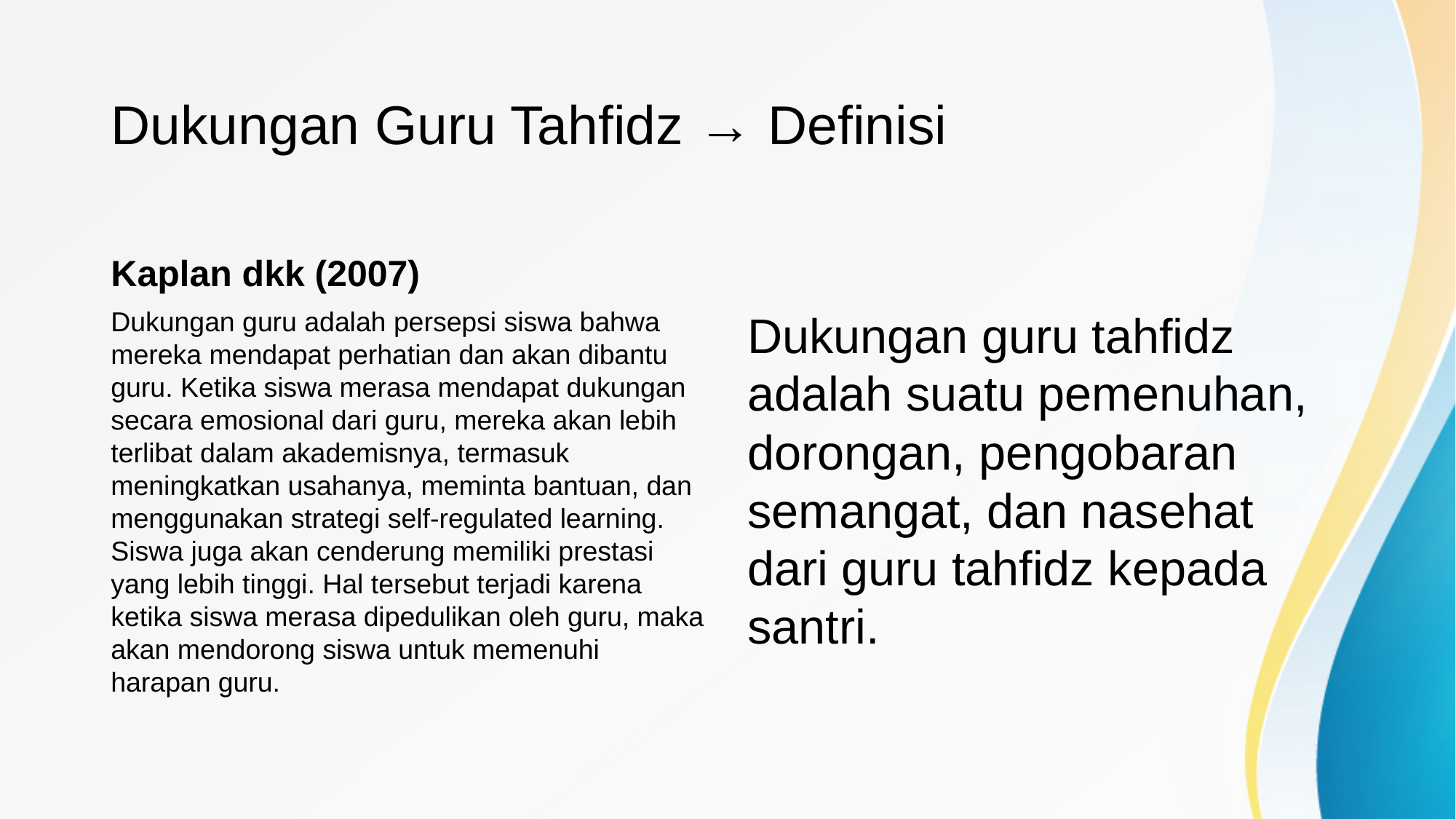

# Dukungan Guru Tahfidz → Definisi
Kaplan dkk (2007)

Dukungan guru adalah persepsi siswa bahwa mereka mendapat perhatian dan akan dibantu guru. Ketika siswa merasa mendapat dukungan secara emosional dari guru, mereka akan lebih terlibat dalam akademisnya, termasuk meningkatkan usahanya, meminta bantuan, dan menggunakan strategi self-regulated learning. Siswa juga akan cenderung memiliki prestasi yang lebih tinggi. Hal tersebut terjadi karena ketika siswa merasa dipedulikan oleh guru, maka akan mendorong siswa untuk memenuhi harapan guru.
Dukungan guru tahfidz adalah suatu pemenuhan, dorongan, pengobaran semangat, dan nasehat dari guru tahfidz kepada santri.